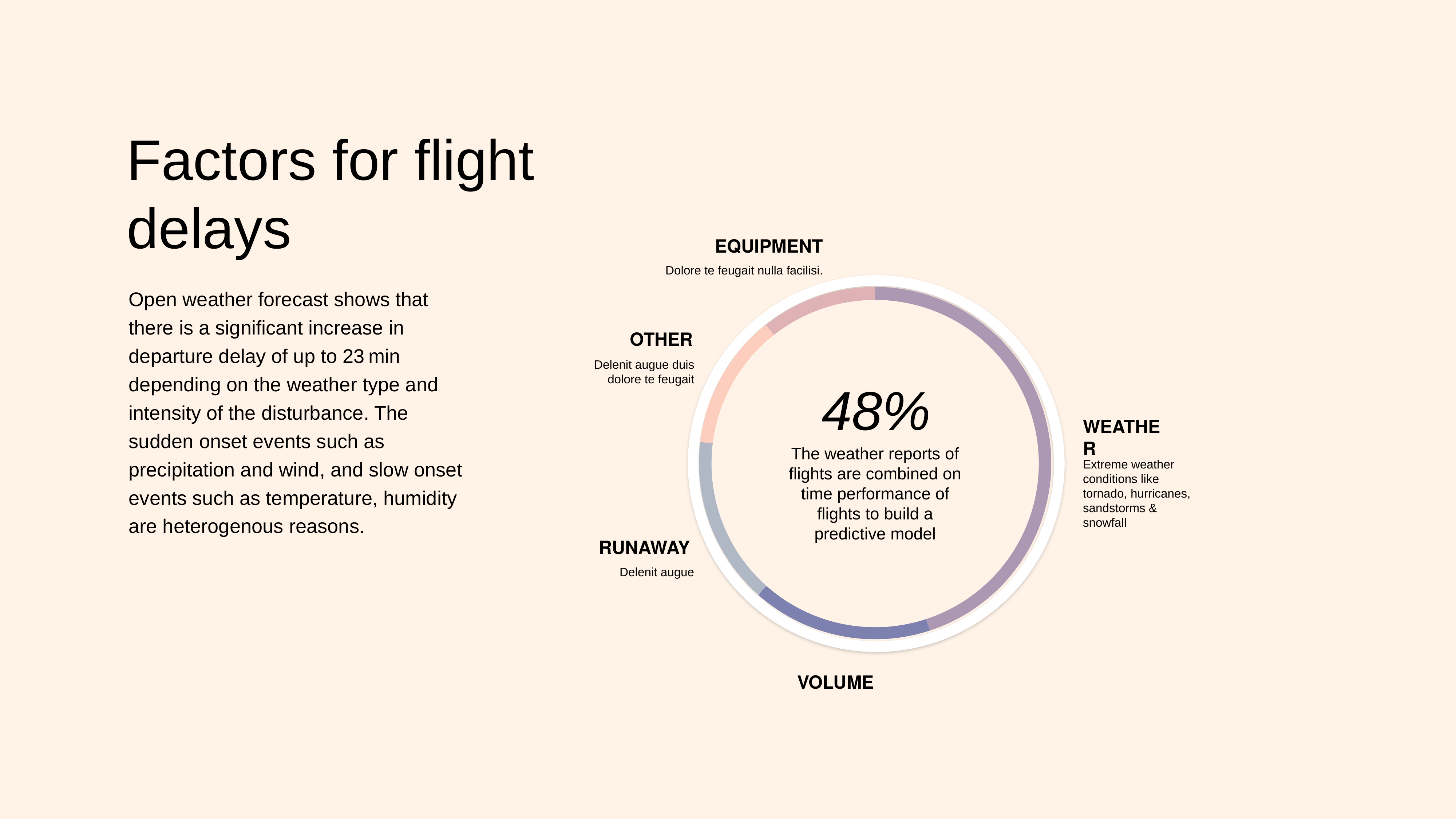

Factors for flight delays
Open weather forecast shows that there is a significant increase in departure delay of up to 23 min depending on the weather type and intensity of the disturbance. The sudden onset events such as precipitation and wind, and slow onset events such as temperature, humidity are heterogenous reasons.
EQUIPMENT
Dolore te feugait nulla facilisi.
OTHER
Delenit augue duis dolore te feugait
48%
Weather
The weather reports of flights are combined on time performance of flights to build a predictive model
Extreme weather conditions like tornado, hurricanes, sandstorms & snowfall
RUNAWAY
Delenit augue
VOLUME